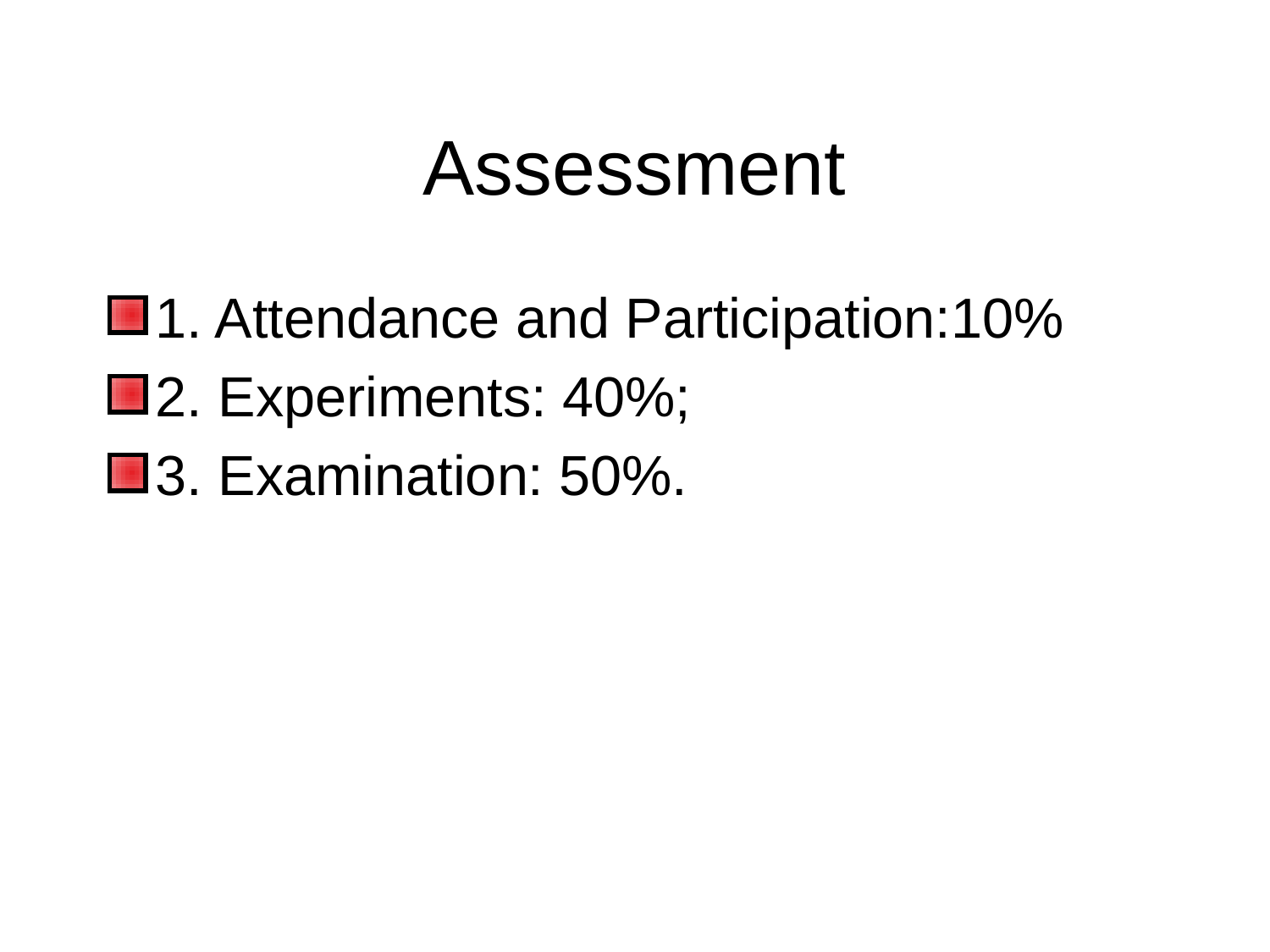

# Assessment
1. Attendance and Participation:10%
2. Experiments: 40%;
3. Examination: 50%.